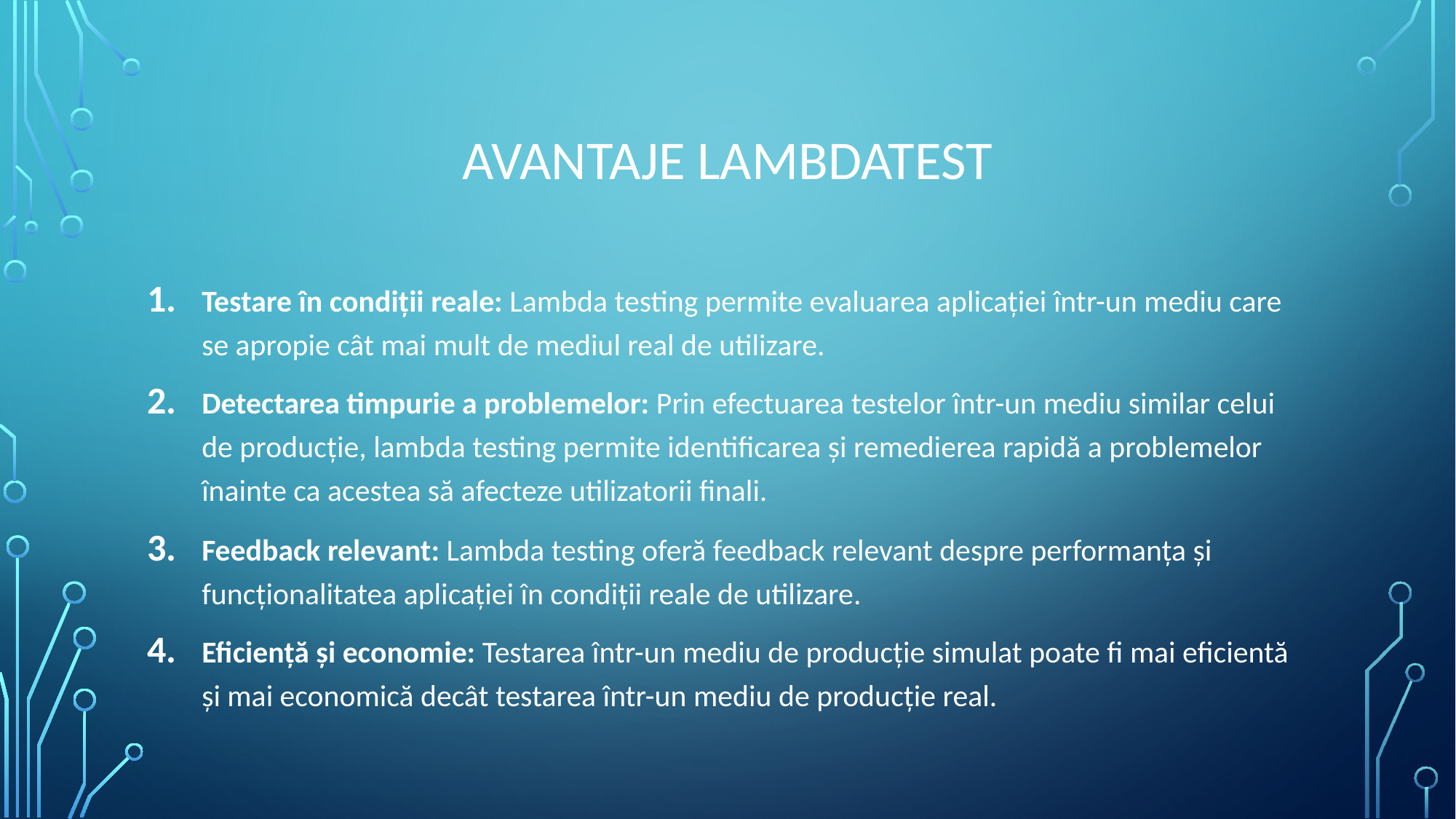

# Avantaje lambdatest
Testare în condiții reale: Lambda testing permite evaluarea aplicației într-un mediu care se apropie cât mai mult de mediul real de utilizare.
Detectarea timpurie a problemelor: Prin efectuarea testelor într-un mediu similar celui de producție, lambda testing permite identificarea și remedierea rapidă a problemelor înainte ca acestea să afecteze utilizatorii finali.
Feedback relevant: Lambda testing oferă feedback relevant despre performanța și funcționalitatea aplicației în condiții reale de utilizare.
Eficiență și economie: Testarea într-un mediu de producție simulat poate fi mai eficientă și mai economică decât testarea într-un mediu de producție real.